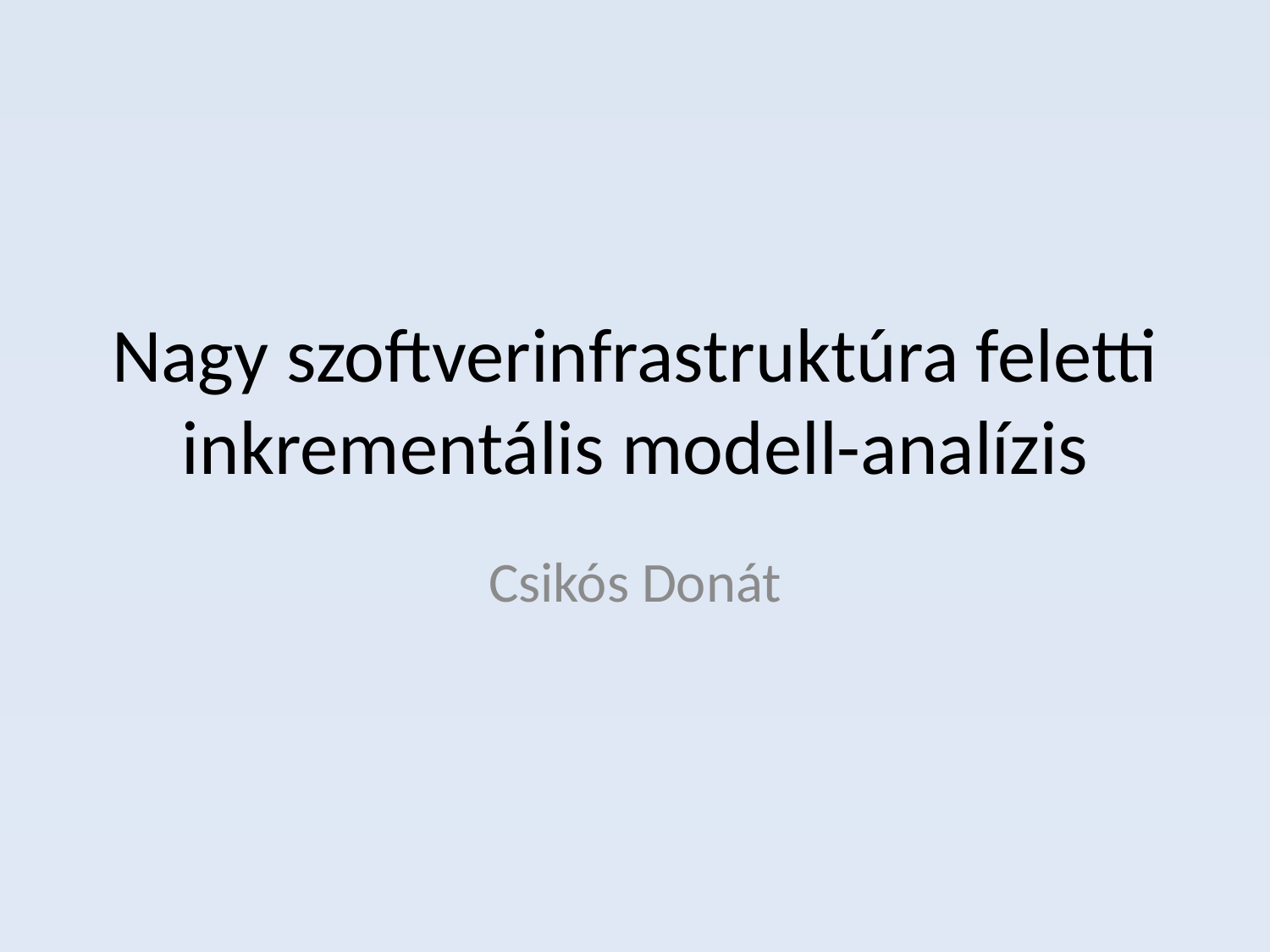

# Nagy szoftverinfrastruktúra feletti inkrementális modell-analízis
Csikós Donát